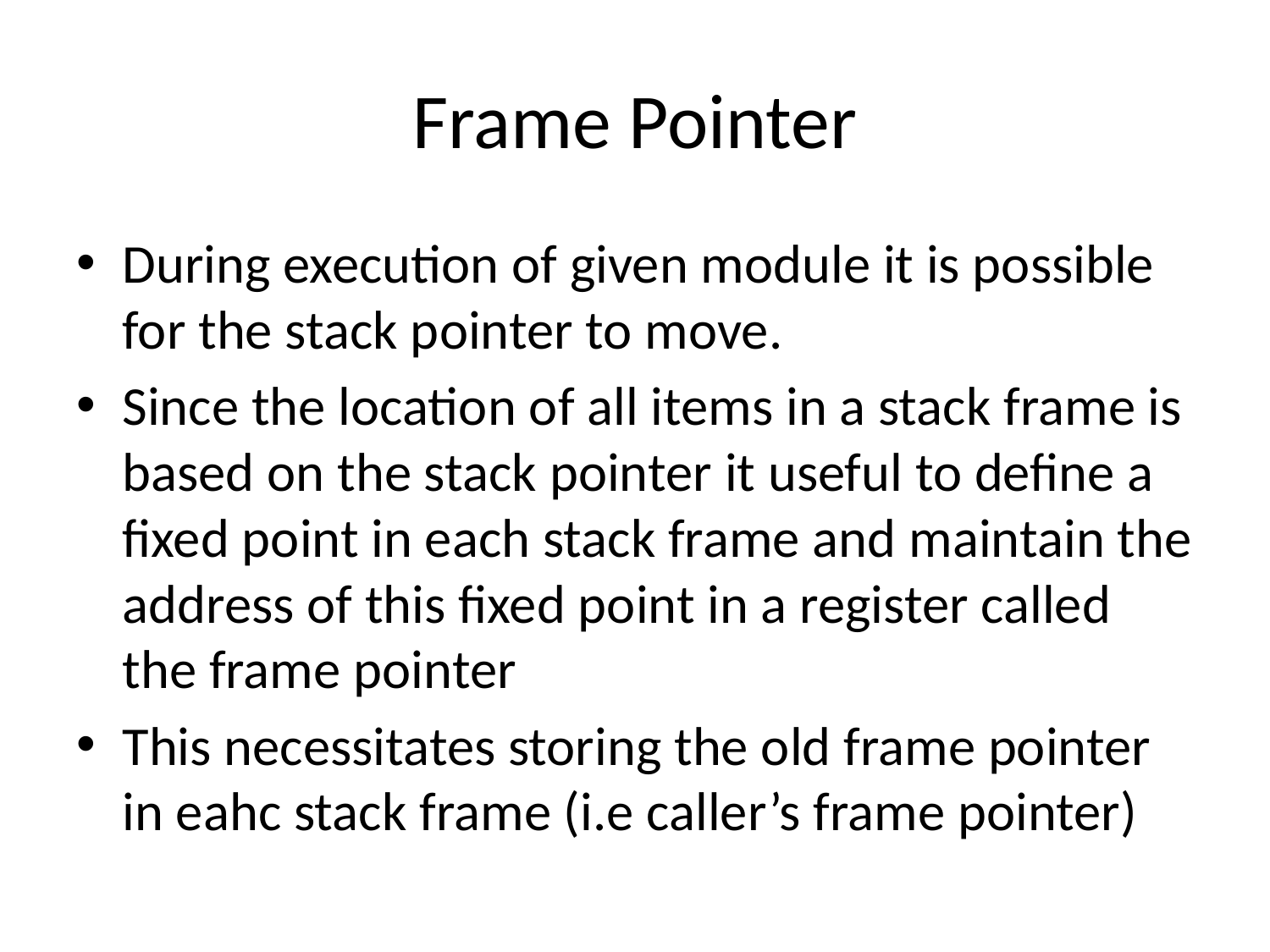

# Frame Pointer
During execution of given module it is possible for the stack pointer to move.
Since the location of all items in a stack frame is based on the stack pointer it useful to define a fixed point in each stack frame and maintain the address of this fixed point in a register called the frame pointer
This necessitates storing the old frame pointer in eahc stack frame (i.e caller’s frame pointer)